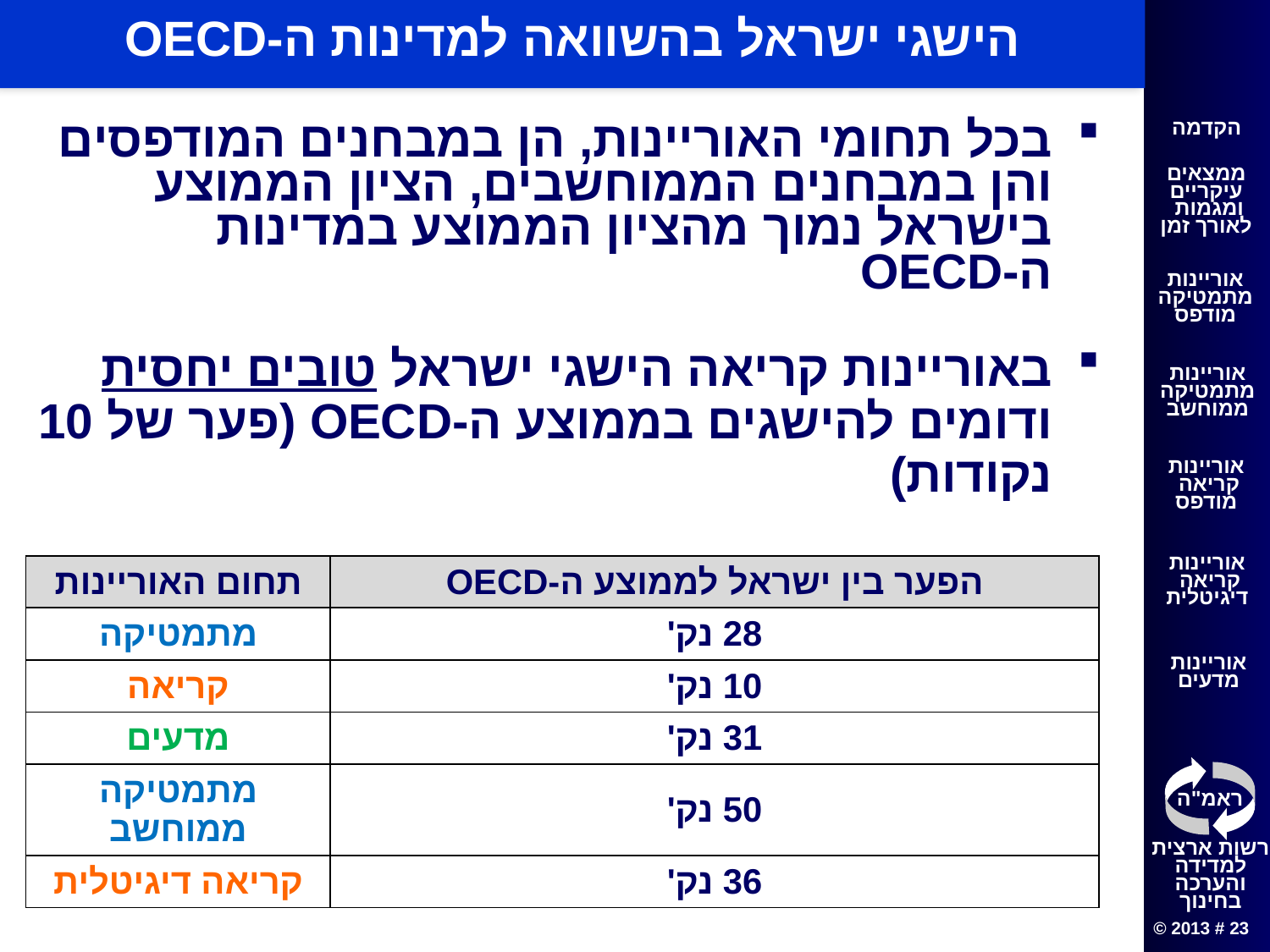

# הישגי ישראל בהשוואה למדינות ה-OECD

בכל תחומי האוריינות, הן במבחנים המודפסים והן במבחנים הממוחשבים, הציון הממוצע בישראל נמוך מהציון הממוצע במדינות ה-OECD

באוריינות קריאה הישגי ישראל טובים יחסית ודומים להישגים בממוצע ה-OECD (פער של 10 נקודות)

| תחום האוריינות | הפער בין ישראל לממוצע ה-OECD |
| --- | --- |
| מתמטיקה | 28 נק' |
| קריאה | 10 נק' |
| מדעים | 31 נק' |
| מתמטיקה ממוחשב | 50 נק' |
| קריאה דיגיטלית | 36 נק' |